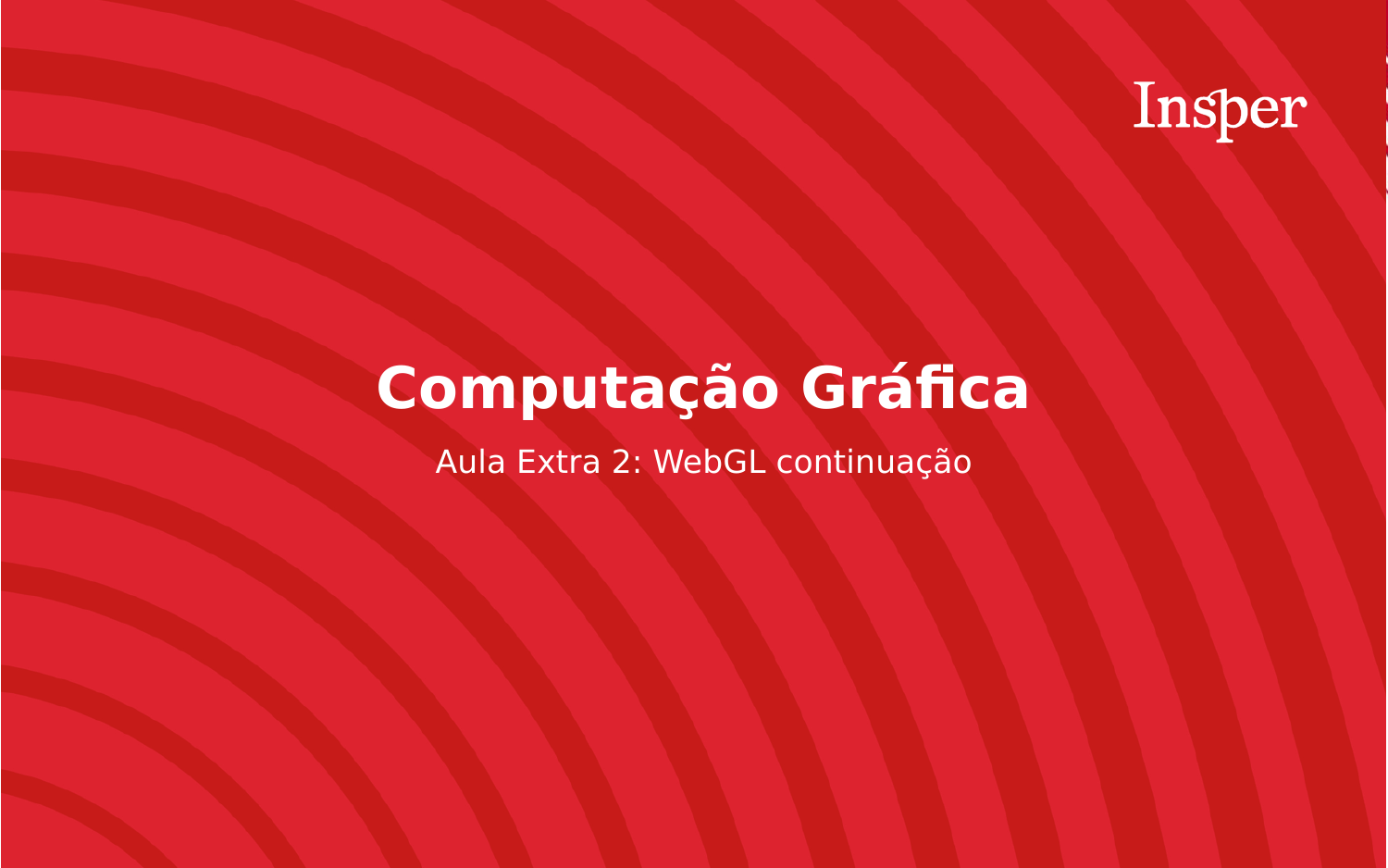

Computação Gráfica
Aula Extra 2: WebGL continuação